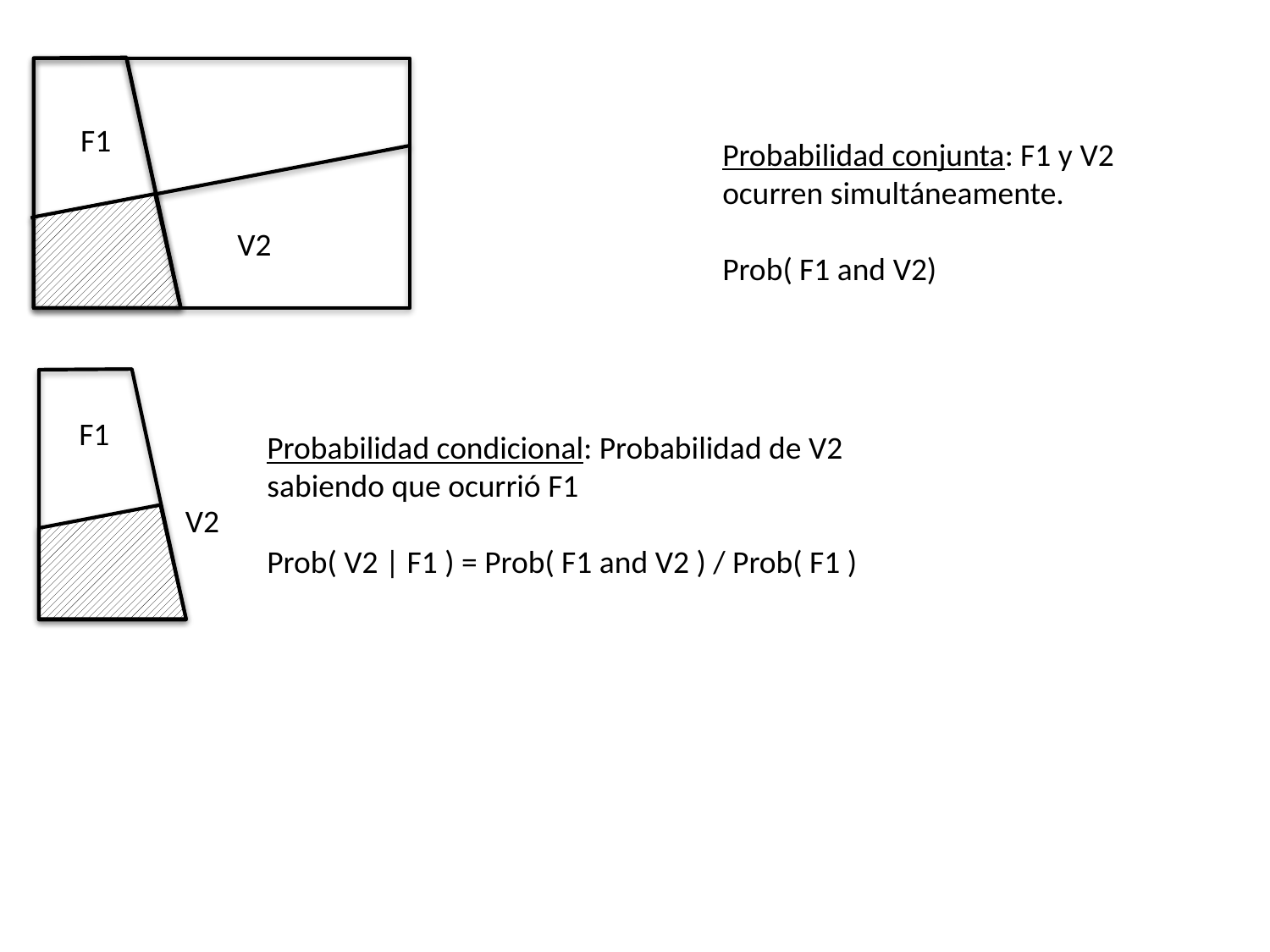

F1
Probabilidad conjunta: F1 y V2 ocurren simultáneamente.

Prob( F1 and V2)

V2

F1
Probabilidad condicional: Probabilidad de V2 sabiendo que ocurrió F1

Prob( V2 | F1 ) = Prob( F1 and V2 ) / Prob( F1 )
V2